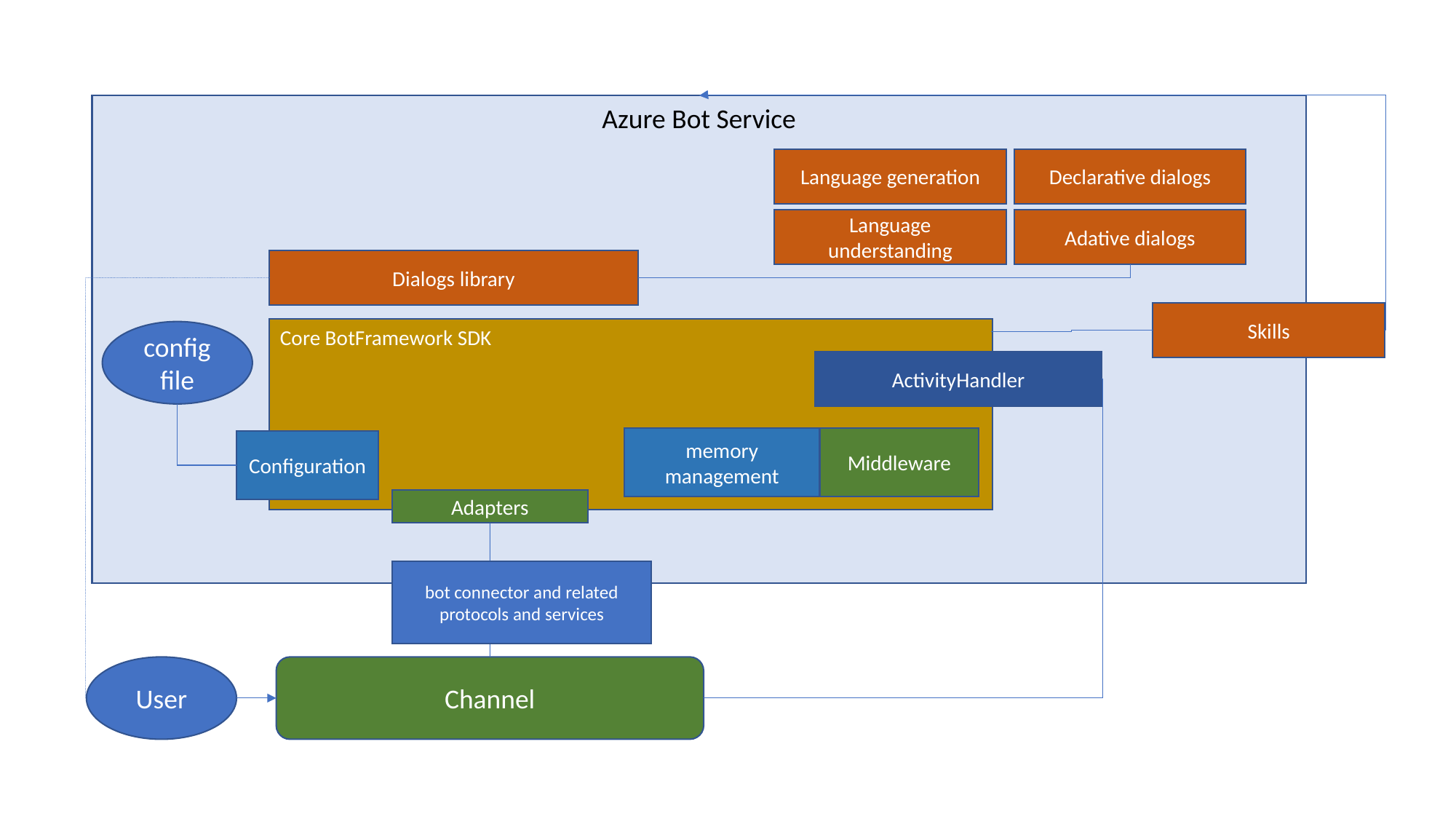

Azure Bot Service
Language generation
Declarative dialogs
Language understanding
Adative dialogs
Dialogs library
Skills
Core BotFramework SDK
config file
ActivityHandler
memory management
Middleware
Configuration
Adapters
bot connector and related protocols and services
User
Channel